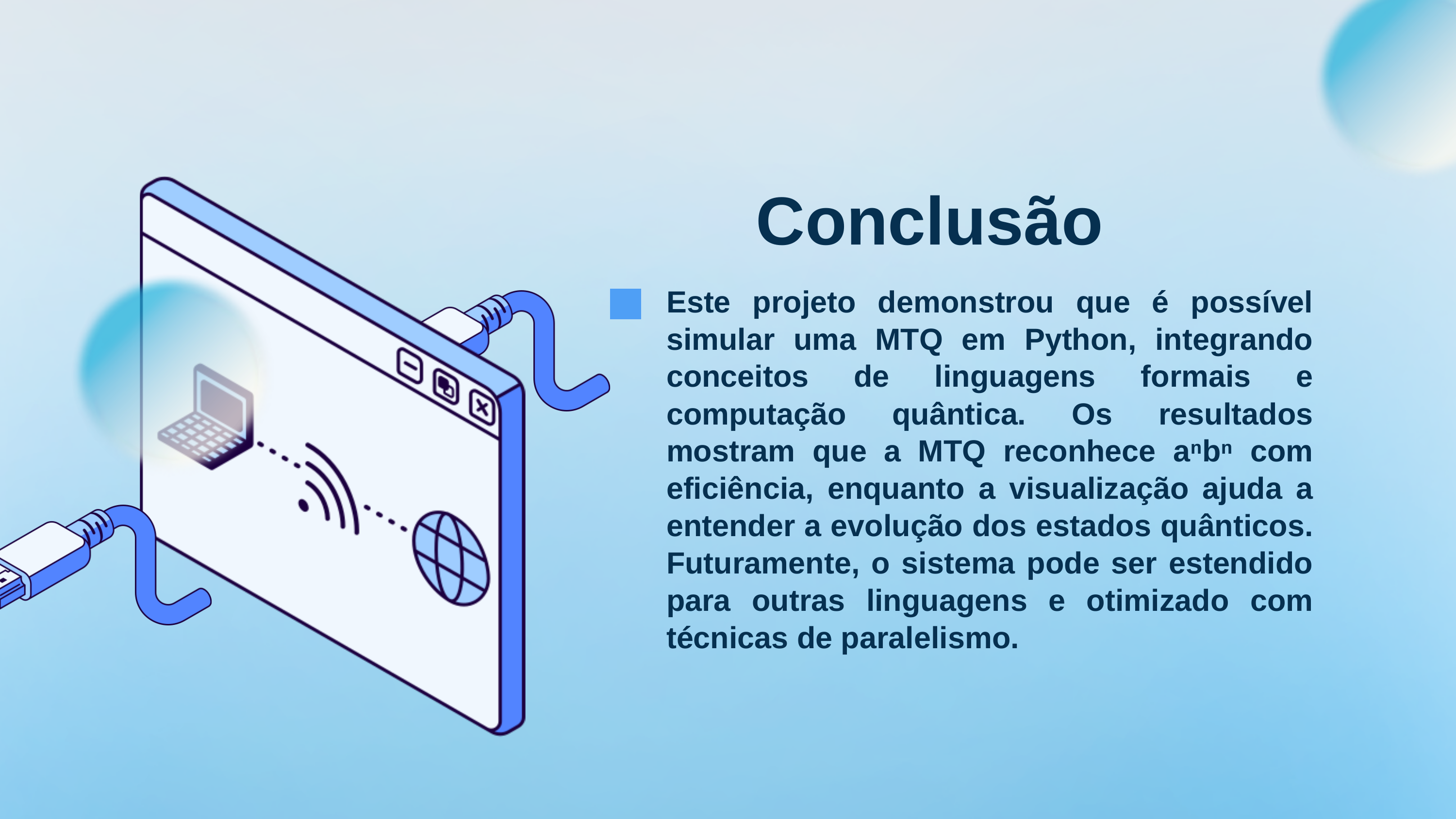

Conclusão

Este projeto demonstrou que é possível simular uma MTQ em Python, integrando conceitos de linguagens formais e computação quântica. Os resultados mostram que a MTQ reconhece aⁿbⁿ com eficiência, enquanto a visualização ajuda a entender a evolução dos estados quânticos. Futuramente, o sistema pode ser estendido para outras linguagens e otimizado com técnicas de paralelismo.